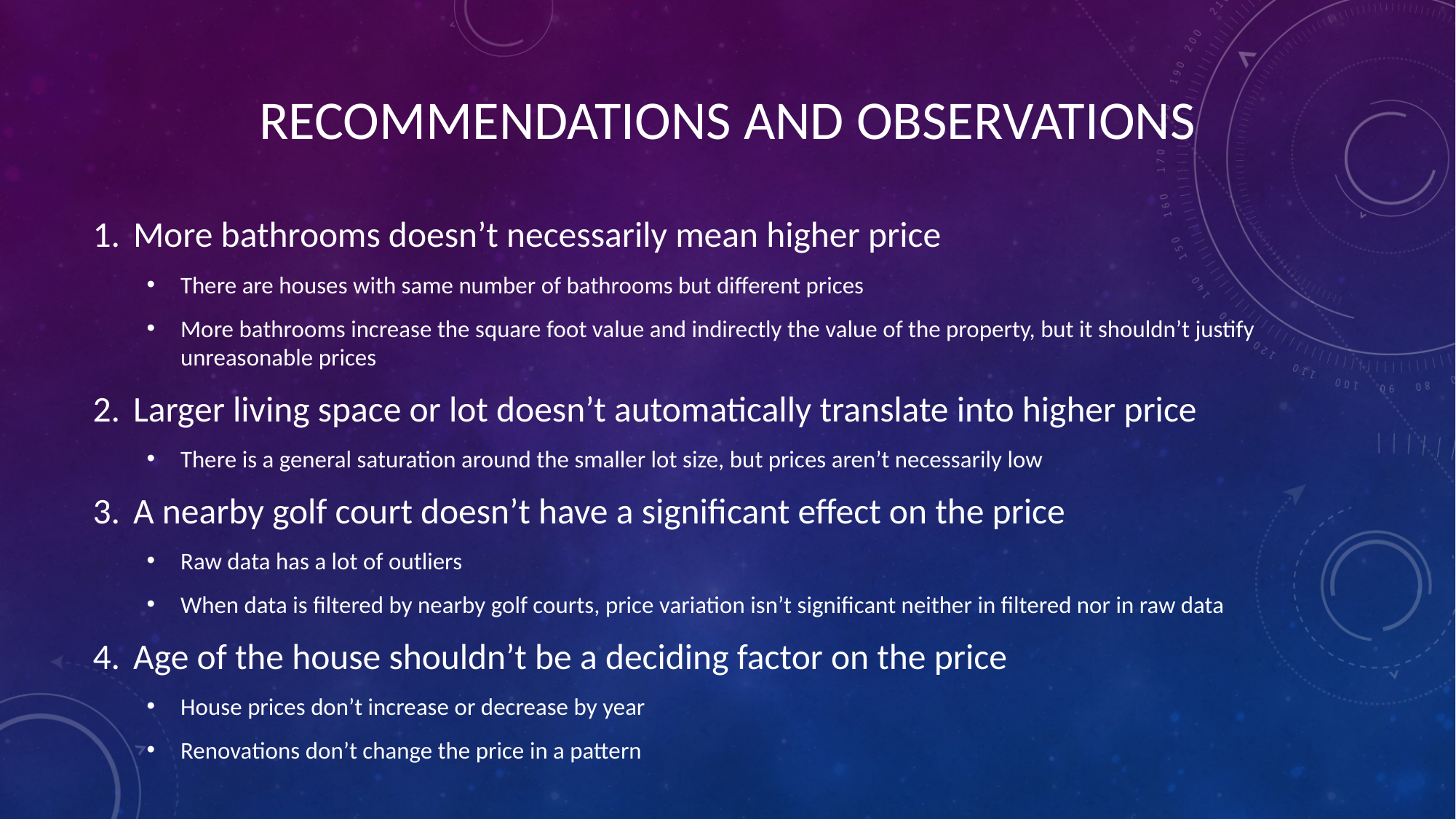

# Recommendations and observations
More bathrooms doesn’t necessarily mean higher price
There are houses with same number of bathrooms but different prices
More bathrooms increase the square foot value and indirectly the value of the property, but it shouldn’t justify unreasonable prices
Larger living space or lot doesn’t automatically translate into higher price
There is a general saturation around the smaller lot size, but prices aren’t necessarily low
A nearby golf court doesn’t have a significant effect on the price
Raw data has a lot of outliers
When data is filtered by nearby golf courts, price variation isn’t significant neither in filtered nor in raw data
Age of the house shouldn’t be a deciding factor on the price
House prices don’t increase or decrease by year
Renovations don’t change the price in a pattern